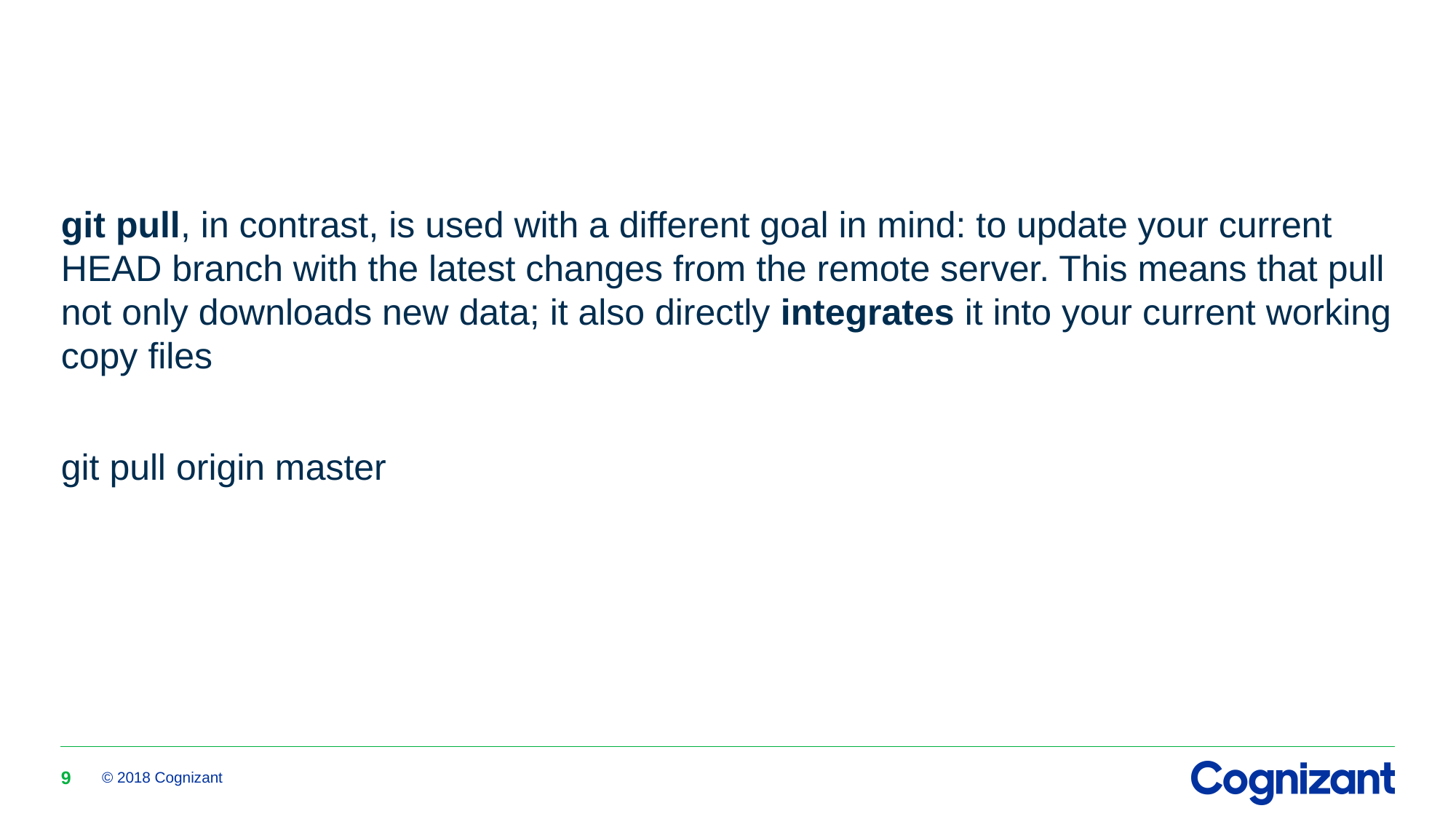

#
git pull, in contrast, is used with a different goal in mind: to update your current HEAD branch with the latest changes from the remote server. This means that pull not only downloads new data; it also directly integrates it into your current working copy files

git pull origin master

9
© 2018 Cognizant